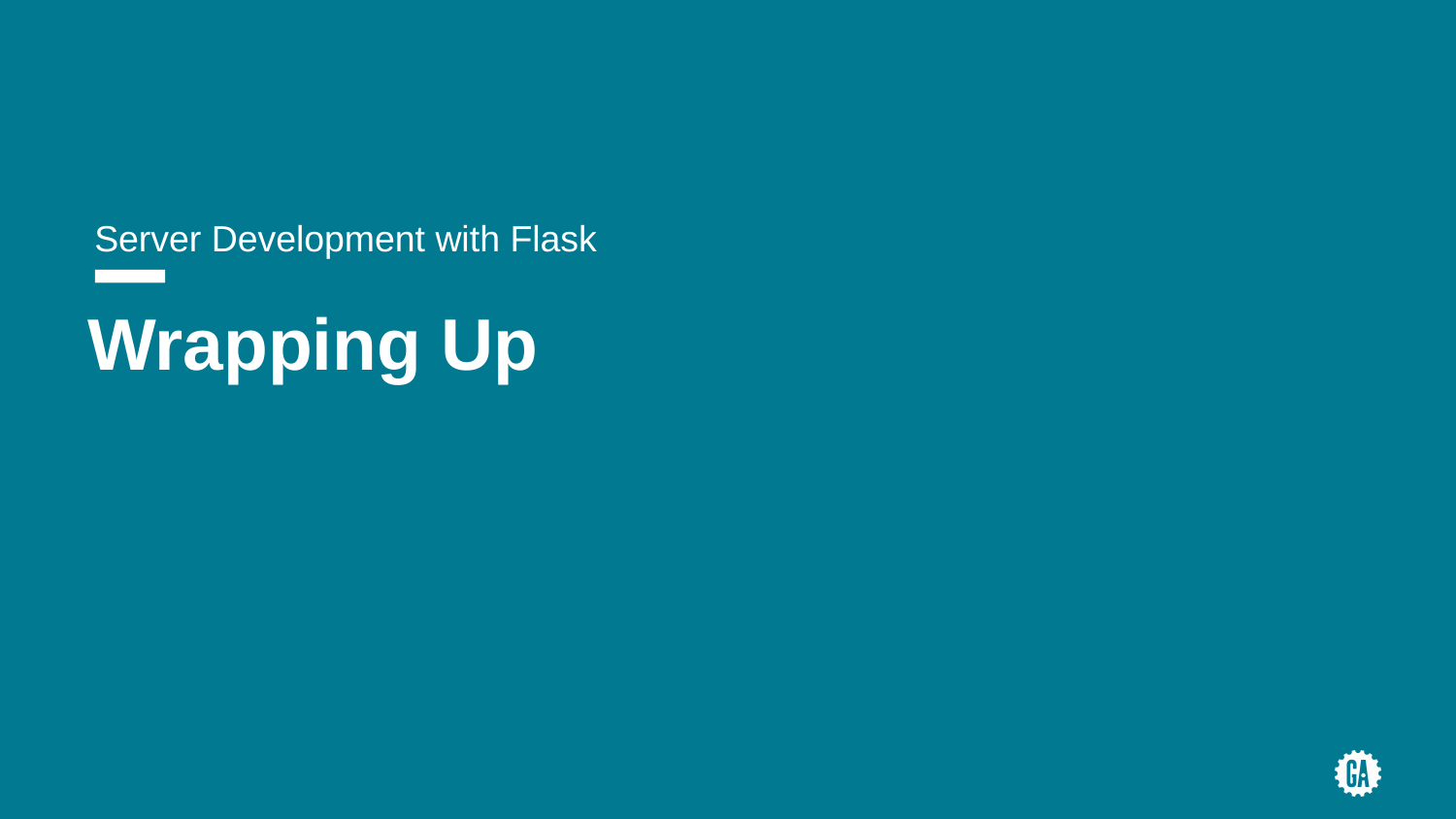

Server Development with Flask
# Wrapping Up